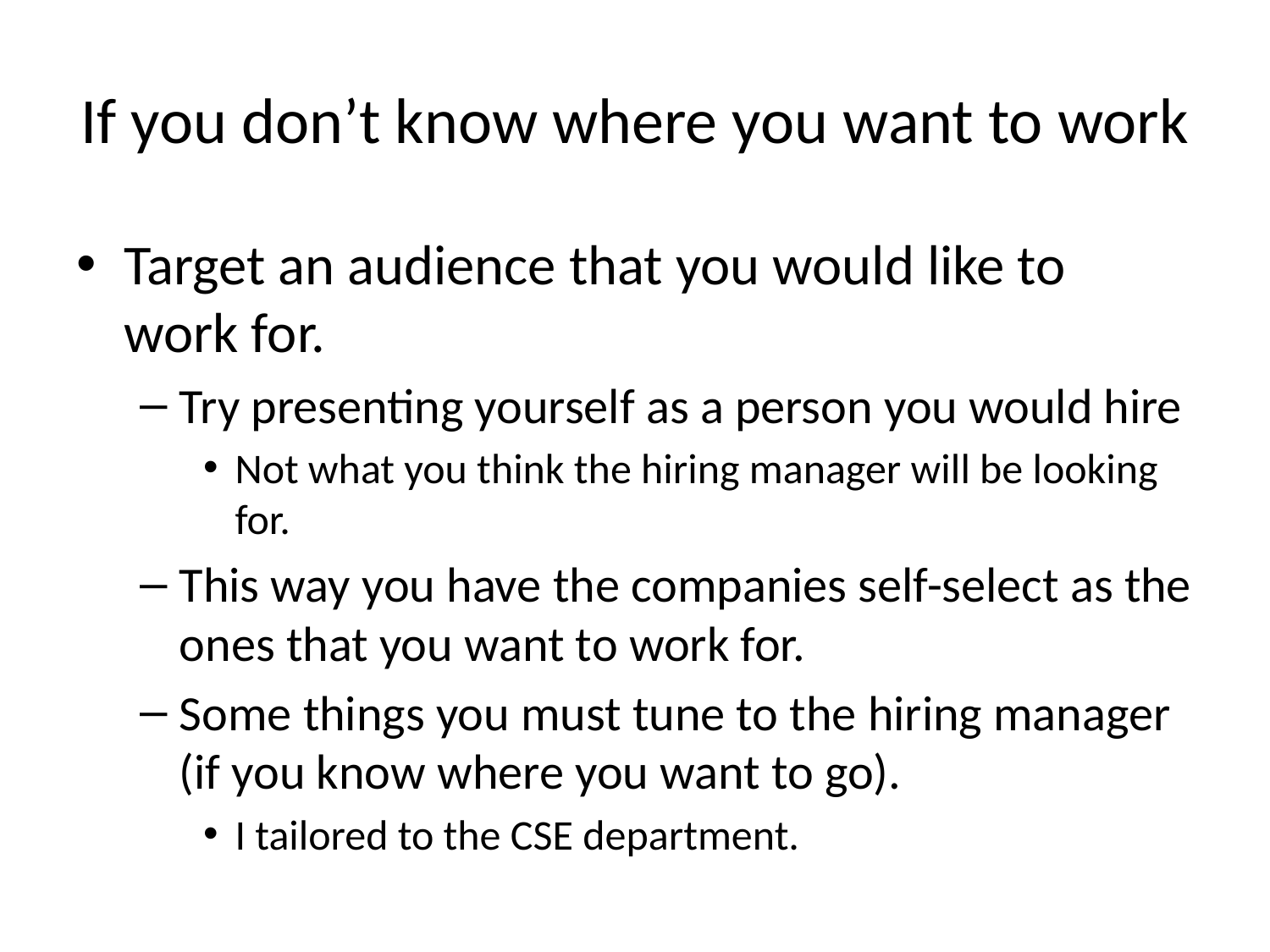

# If you don’t know where you want to work
Target an audience that you would like to work for.
Try presenting yourself as a person you would hire
Not what you think the hiring manager will be looking for.
This way you have the companies self-select as the ones that you want to work for.
Some things you must tune to the hiring manager (if you know where you want to go).
I tailored to the CSE department.